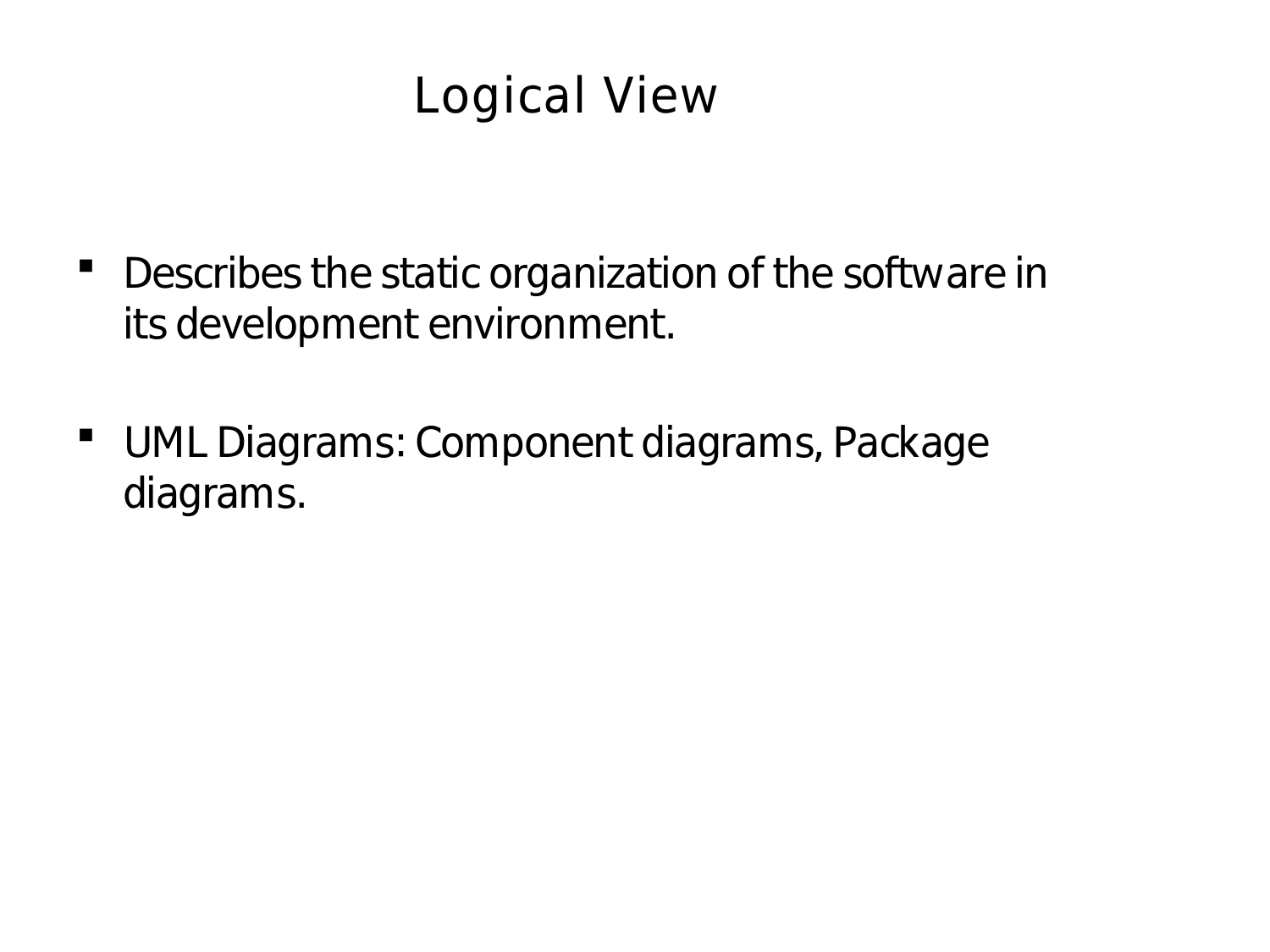

# Logical View

Describes the static organization of the software in its development environment.

UML Diagrams: Component diagrams, Package diagrams.

2